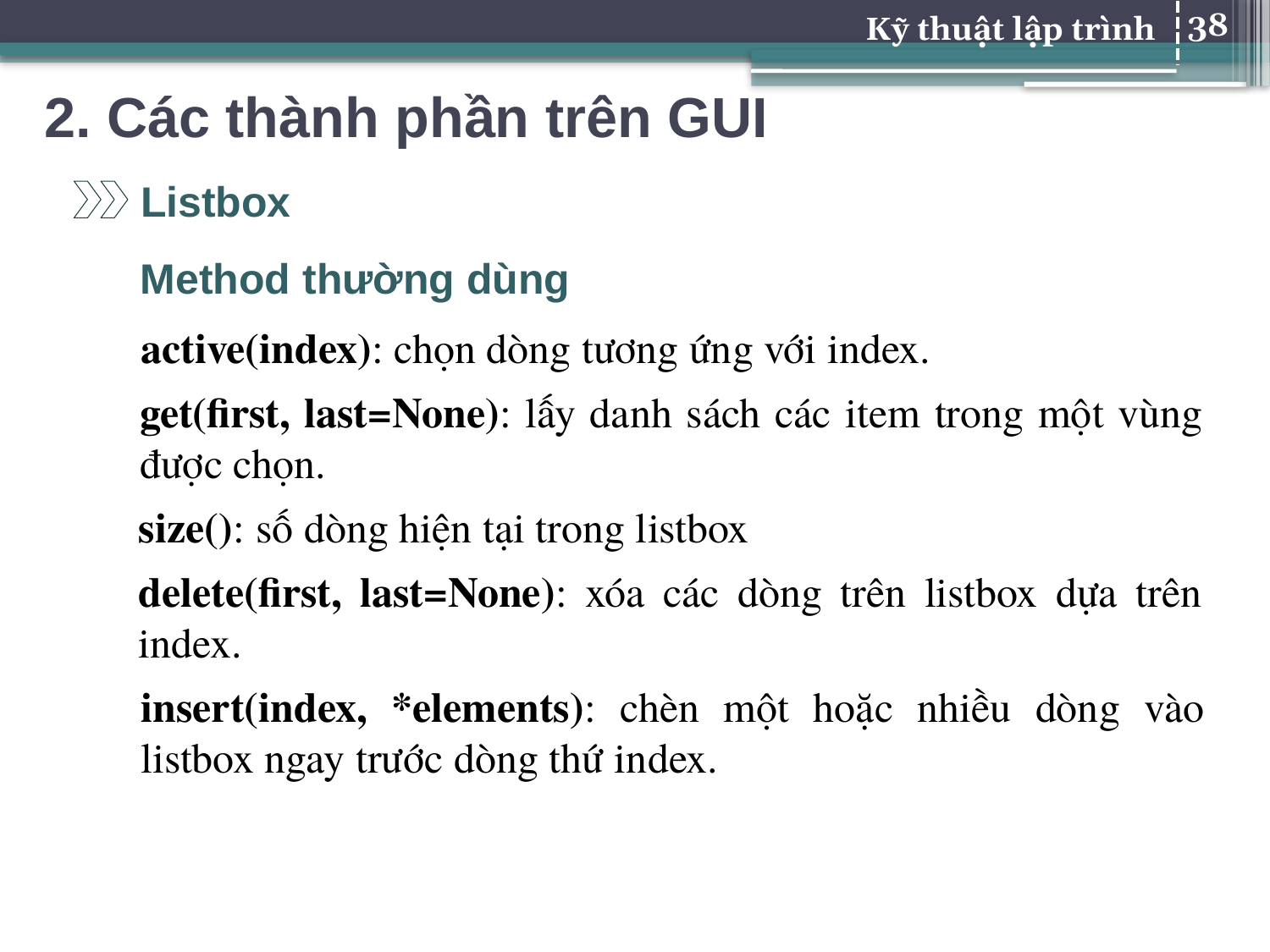

38
# 2. Các thành phần trên GUI
Listbox

Method thường dùng
active(index): chọn dòng tương ứng với index.
get(first, last=None): lấy danh sách các item trong một vùng được chọn.
size(): số dòng hiện tại trong listbox
delete(first, last=None): xóa các dòng trên listbox dựa trên index.
insert(index, *elements): chèn một hoặc nhiều dòng vào listbox ngay trước dòng thứ index.